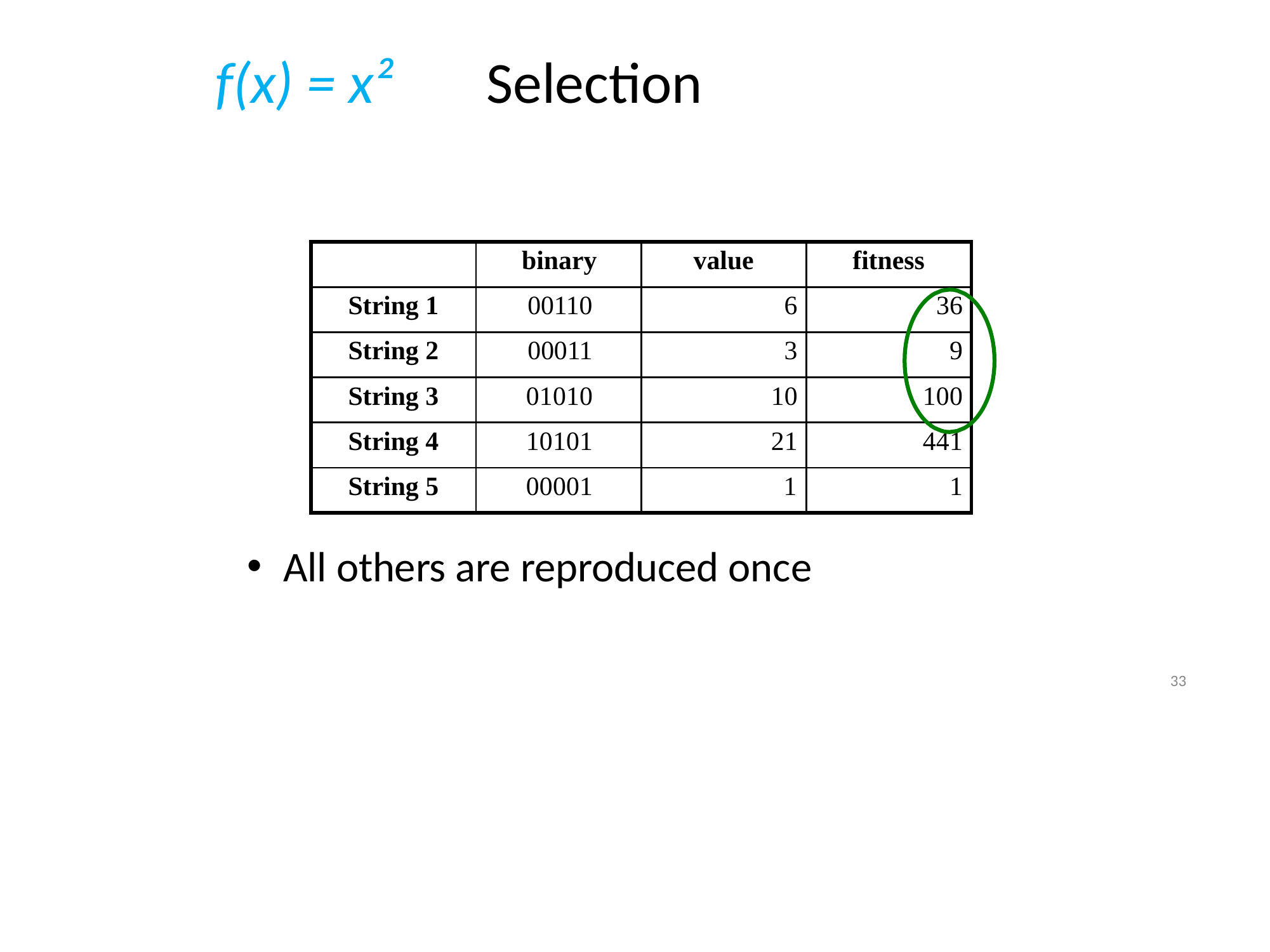

# f(x) = x²
Selection
|  | binary | value | fitness |
| --- | --- | --- | --- |
| String 1 | 00110 | 6 | 36 |
| String 2 | 00011 | 3 | 9 |
| String 3 | 01010 | 10 | 100 |
| String 4 | 10101 | 21 | 441 |
| String 5 | 00001 | 1 | 1 |

All others are reproduced once
33